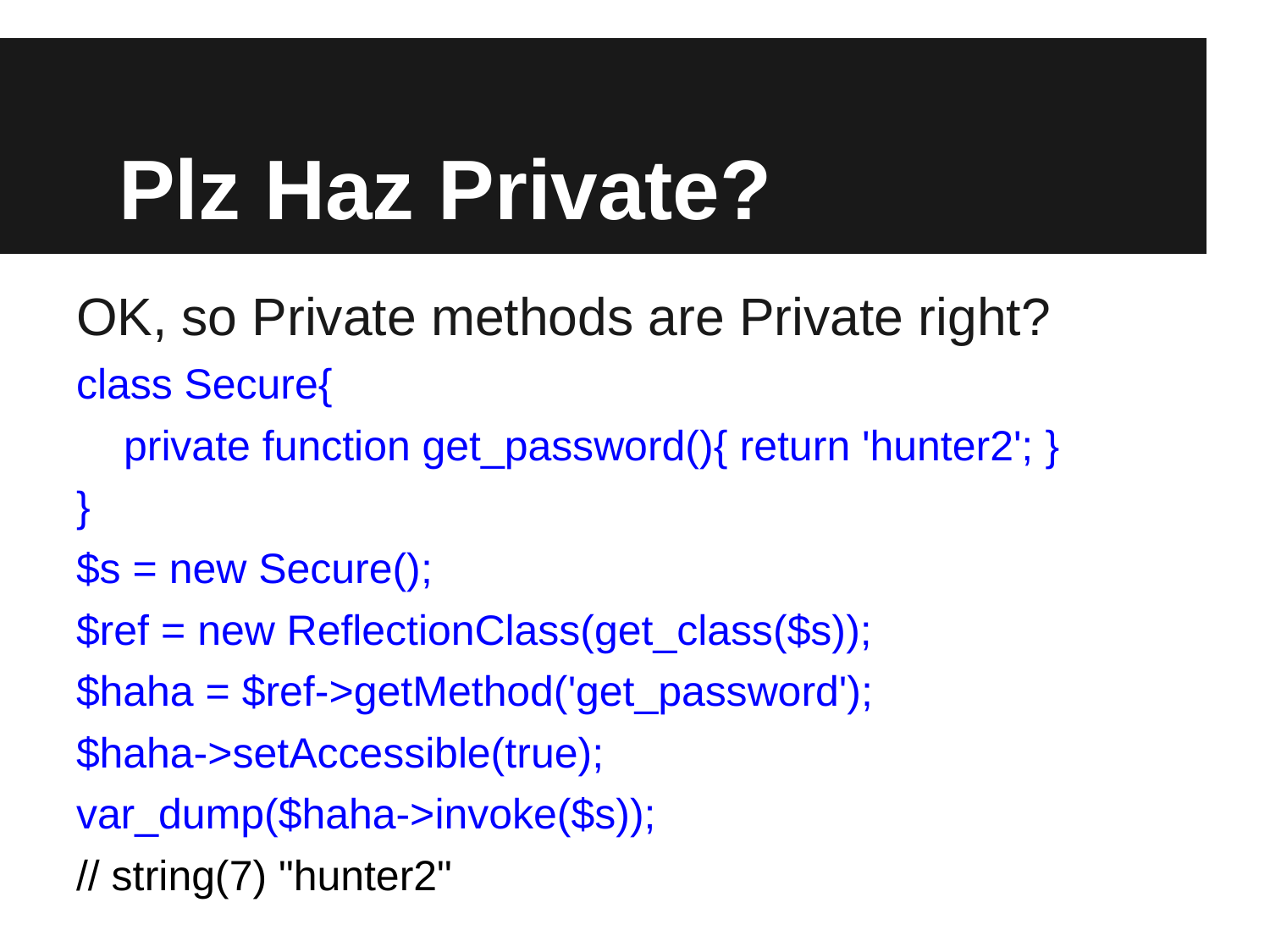

# Plz Haz Private?
OK, so Private methods are Private right?
class Secure{
    private function get_password(){ return 'hunter2'; }
}
$s = new Secure();
$ref = new ReflectionClass(get_class($s));
$haha = $ref->getMethod('get_password');
$haha->setAccessible(true);
var_dump($haha->invoke($s));
// string(7) "hunter2"